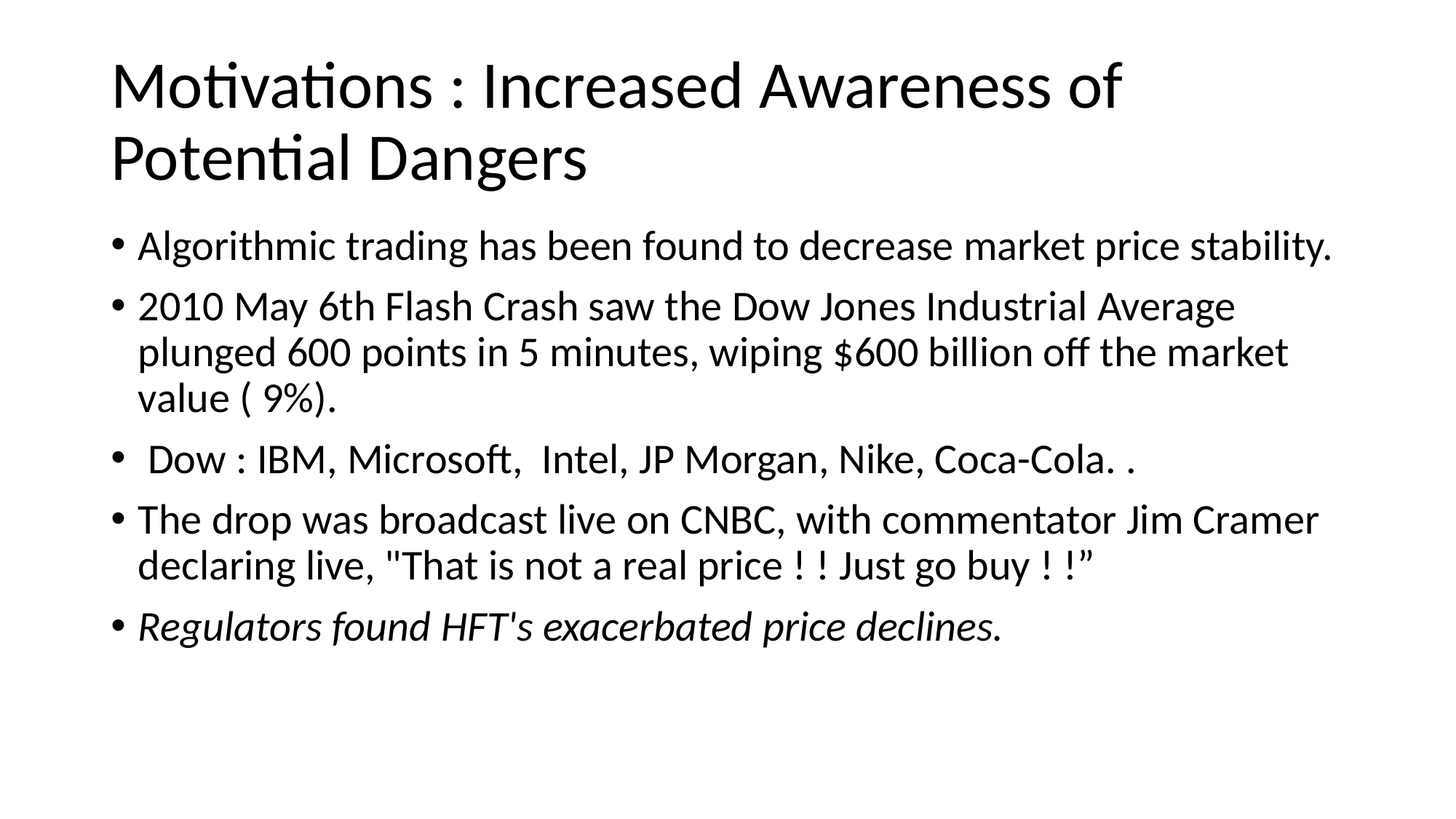

# Motivations : Increased Awareness of Potential Dangers
Algorithmic trading has been found to decrease market price stability.
2010 May 6th Flash Crash saw the Dow Jones Industrial Average plunged 600 points in 5 minutes, wiping $600 billion off the market value ( 9%).
 Dow : IBM, Microsoft,  Intel, JP Morgan, Nike, Coca-Cola. .
The drop was broadcast live on CNBC, with commentator Jim Cramer declaring live, "That is not a real price ! ! Just go buy ! !”
Regulators found HFT's exacerbated price declines.